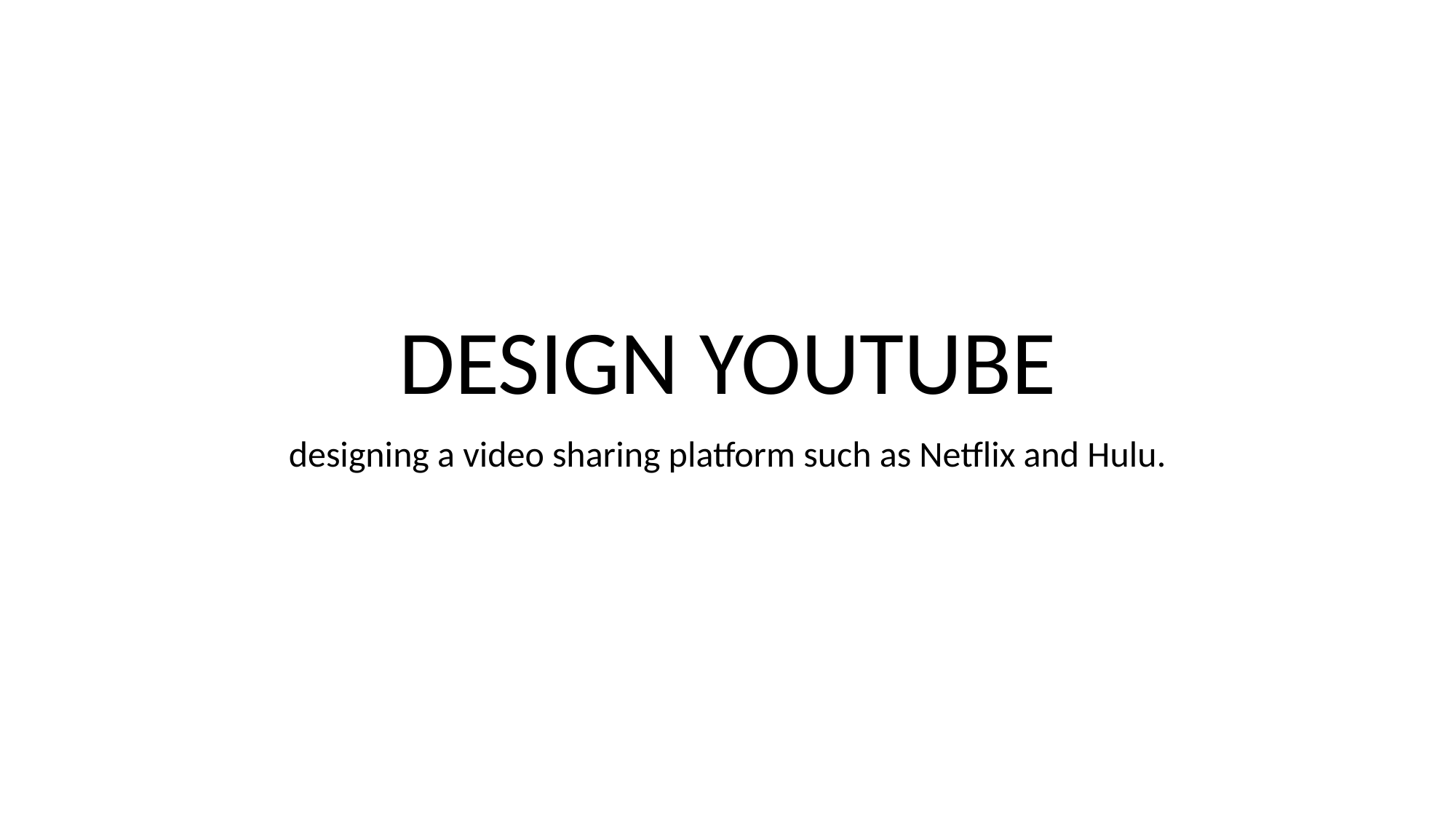

# DESIGN YOUTUBE
designing a video sharing platform such as Netflix and Hulu.